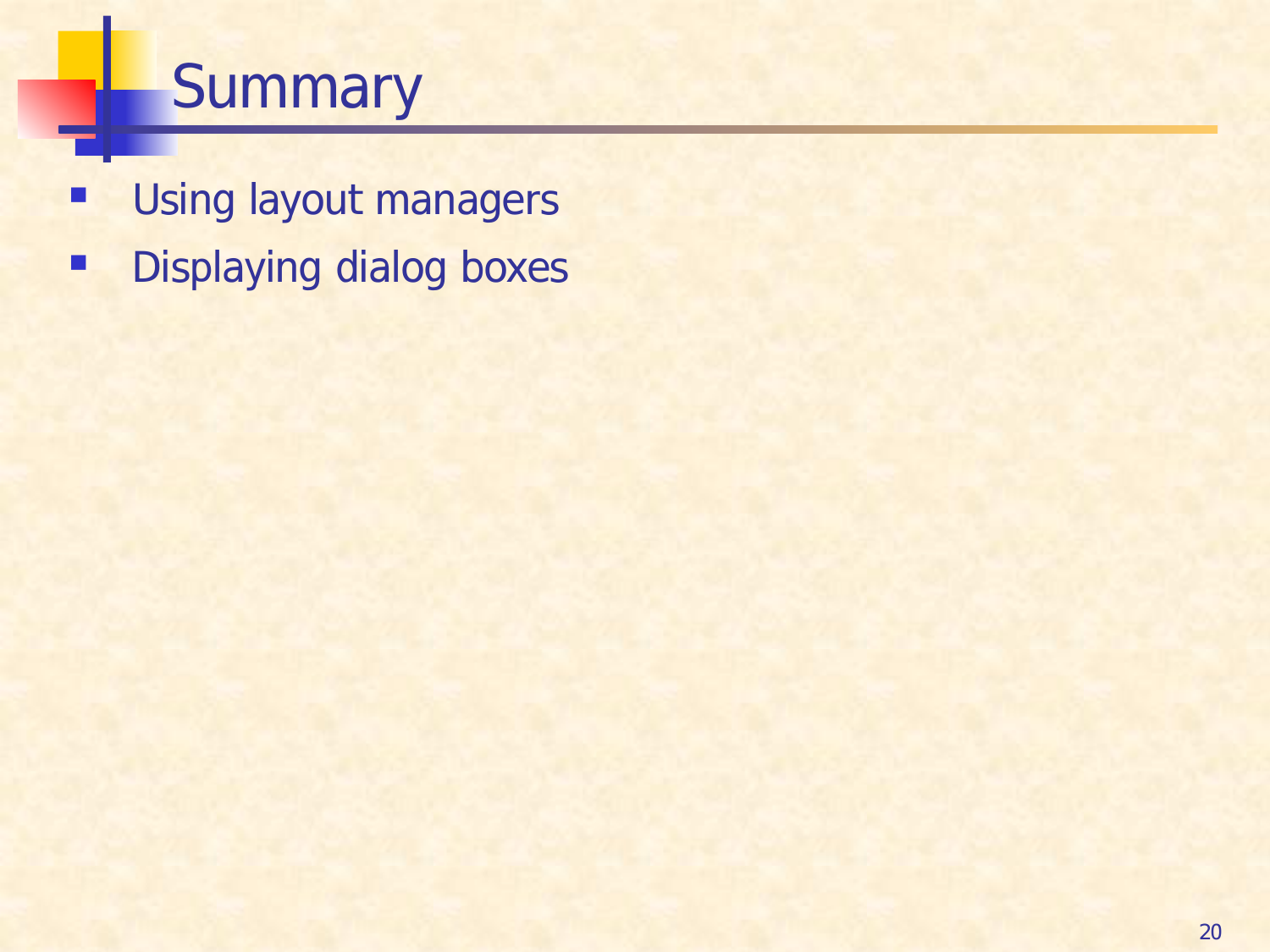

# Summary
Using layout managers
Displaying dialog boxes
20